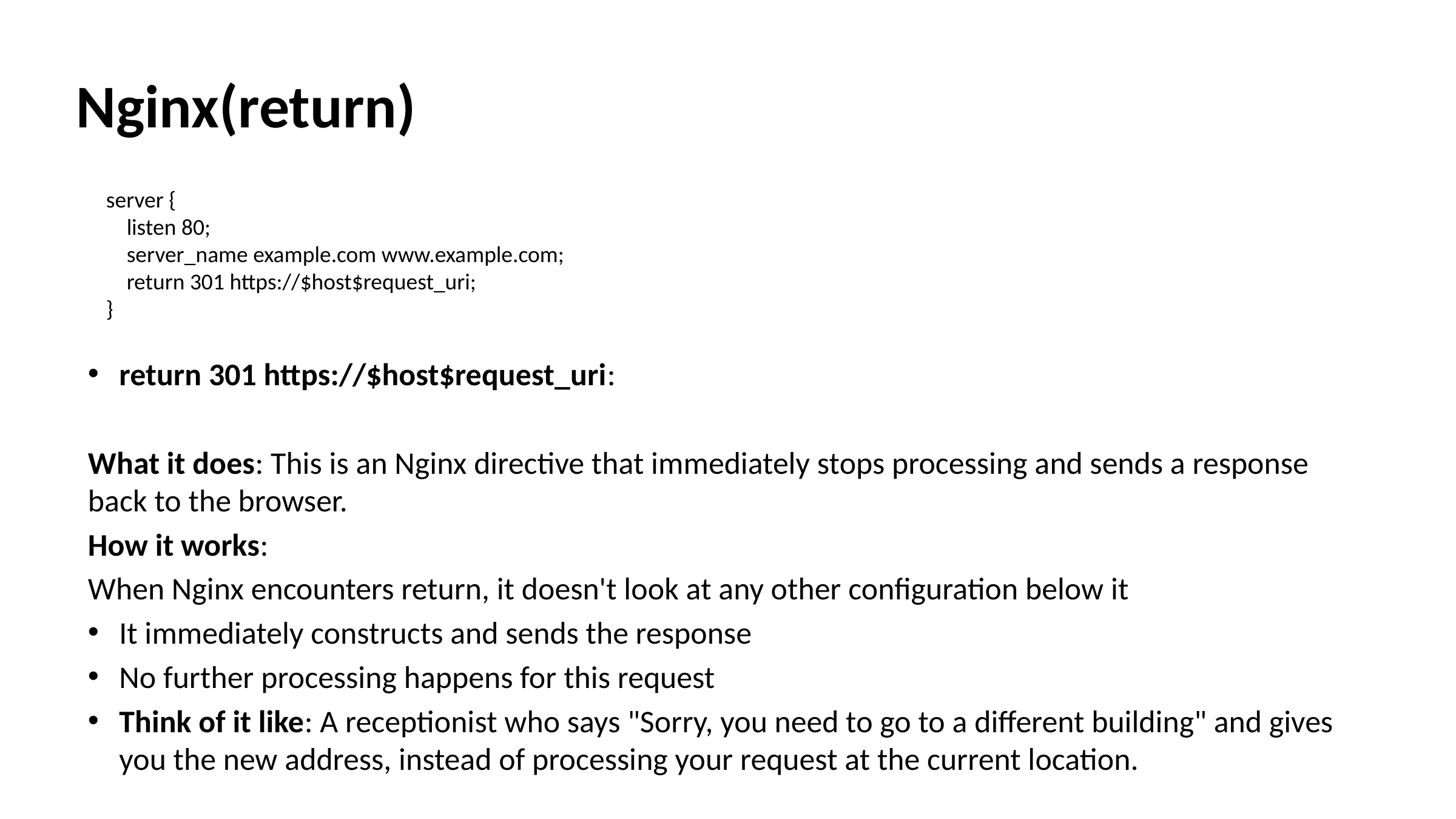

Nginx(return)
server {
    listen 80;
    server_name example.com www.example.com;
    return 301 https://$host$request_uri;
}
return 301 https://$host$request_uri:

What it does: This is an Nginx directive that immediately stops processing and sends a response back to the browser.
How it works:
When Nginx encounters return, it doesn't look at any other configuration below it
It immediately constructs and sends the response
No further processing happens for this request
Think of it like: A receptionist who says "Sorry, you need to go to a different building" and gives you the new address, instead of processing your request at the current location.